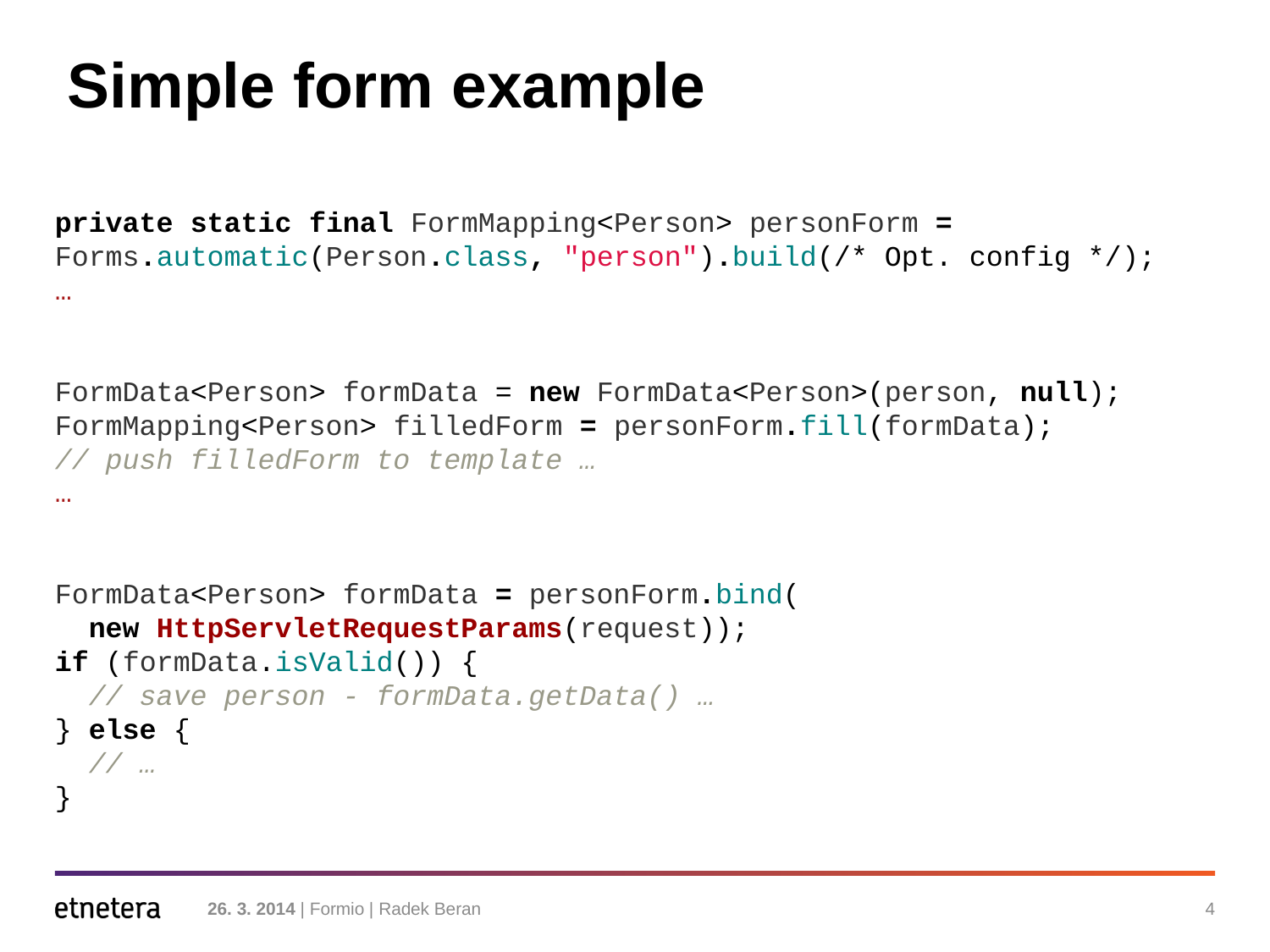

# Simple form example

private static final FormMapping<Person> personForm =
Forms.automatic(Person.class, "person").build(/* Opt. config */);
…

FormData<Person> formData = new FormData<Person>(person, null);
FormMapping<Person> filledForm = personForm.fill(formData);
// push filledForm to template …
…

FormData<Person> formData = personForm.bind(
  new HttpServletRequestParams(request));
if (formData.isValid()) {
  // save person - formData.getData() …
} else {
  // …
}
26. 3. 2014 | Formio | Radek Beran
4